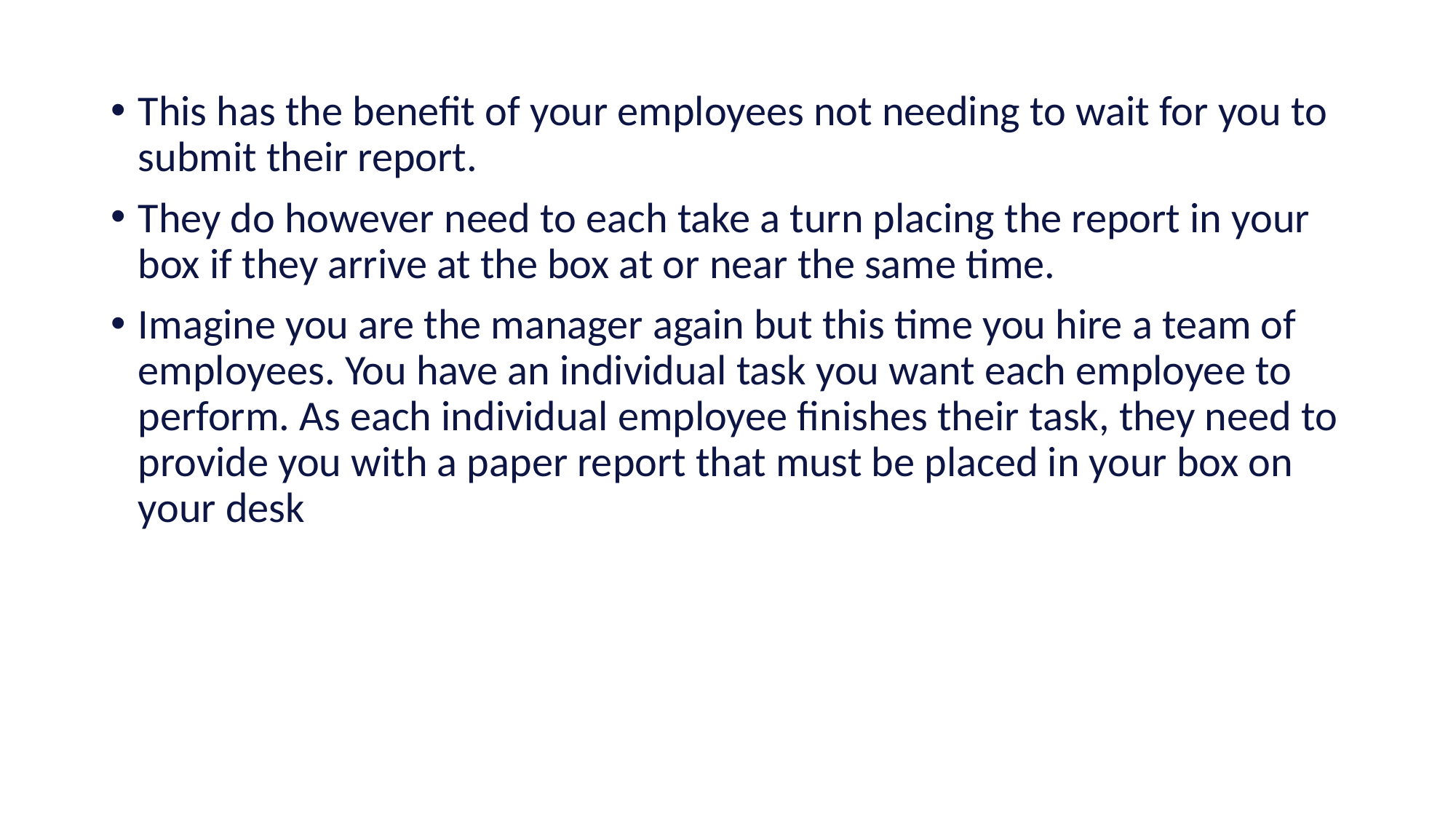

This has the benefit of your employees not needing to wait for you to submit their report.
They do however need to each take a turn placing the report in your box if they arrive at the box at or near the same time.
Imagine you are the manager again but this time you hire a team of employees. You have an individual task you want each employee to perform. As each individual employee finishes their task, they need to provide you with a paper report that must be placed in your box on your desk